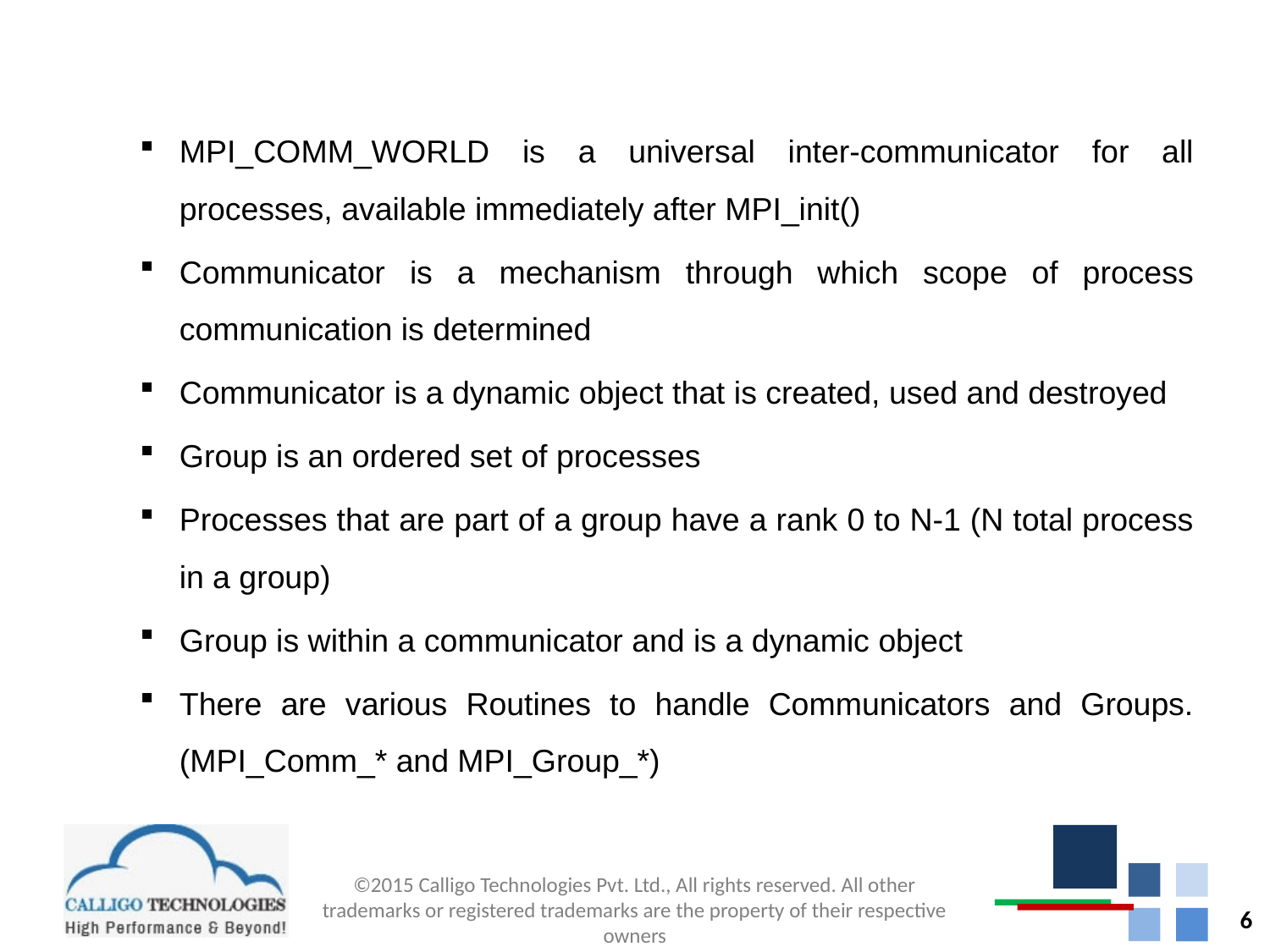

# Rank, Group and Communicator
MPI_COMM_WORLD is a universal inter-communicator for all processes, available immediately after MPI_init()
Communicator is a mechanism through which scope of process communication is determined
Communicator is a dynamic object that is created, used and destroyed
Group is an ordered set of processes
Processes that are part of a group have a rank 0 to N-1 (N total process in a group)
Group is within a communicator and is a dynamic object
There are various Routines to handle Communicators and Groups. (MPI_Comm_* and MPI_Group_*)
6